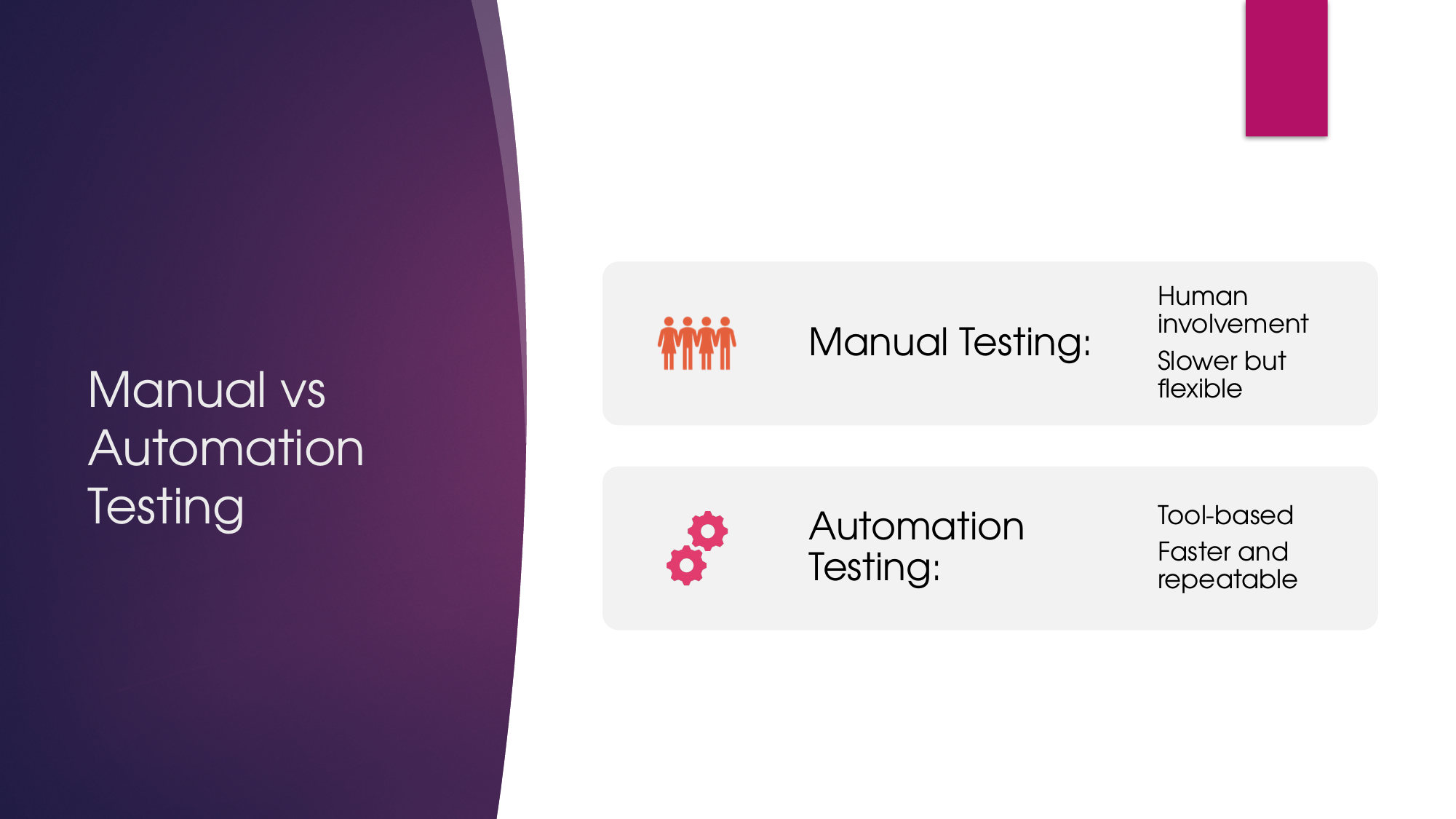

# Manual vs Automation Testing
Manual Testing:
Human involvement
Slower but flexible
Automation Testing:
Tool-based
Faster and repeatable